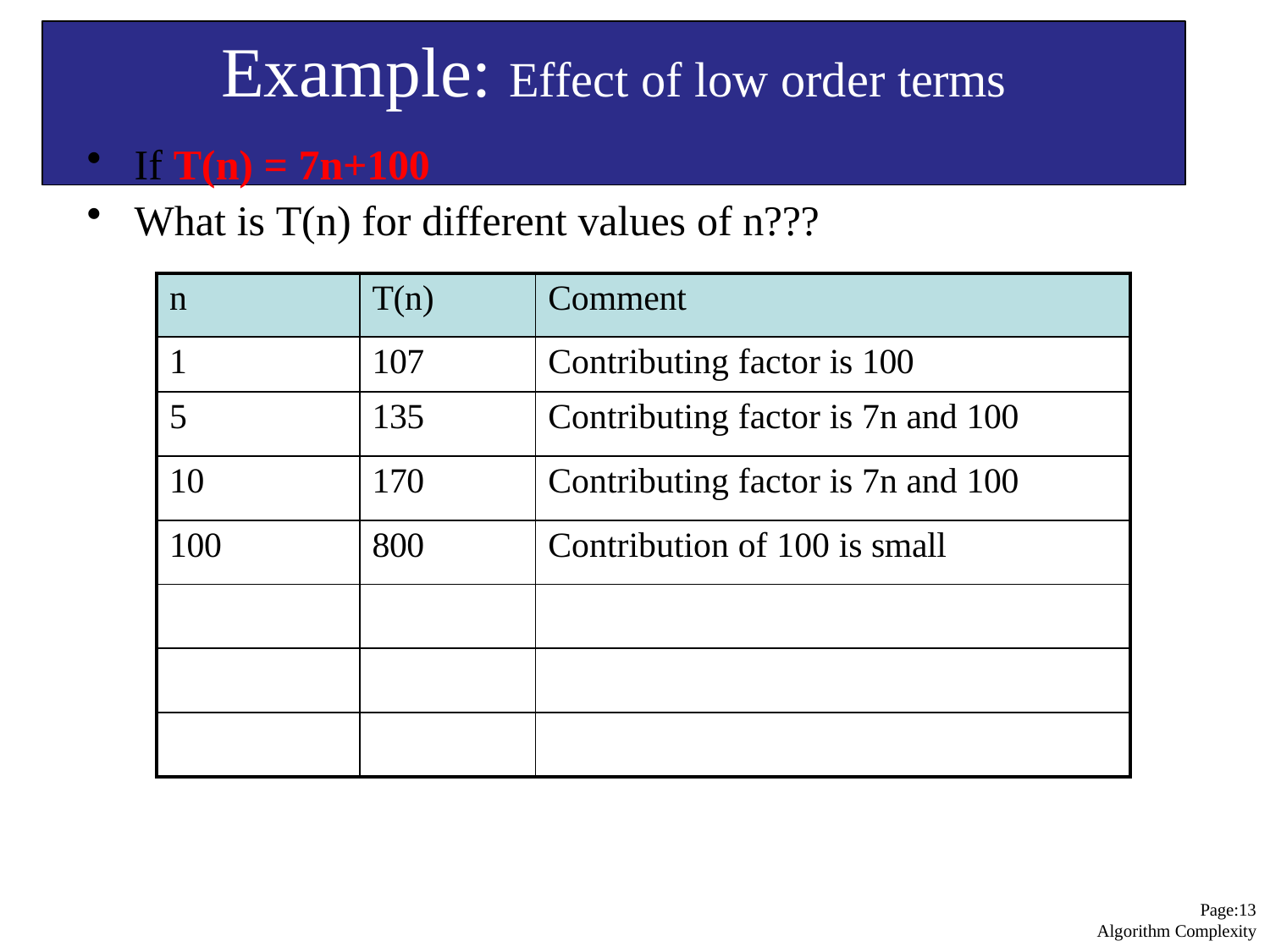

# Example: Effect of low order terms
If T(n) = 7n+100
What is T(n) for different values of n???
| n | T(n) | Comment |
| --- | --- | --- |
| 1 | 107 | Contributing factor is 100 |
| 5 | 135 | Contributing factor is 7n and 100 |
| 10 | 170 | Contributing factor is 7n and 100 |
| 100 | 800 | Contribution of 100 is small |
|  |  |  |
|  |  |  |
|  |  |  |
Page:13 Algorithm Complexity